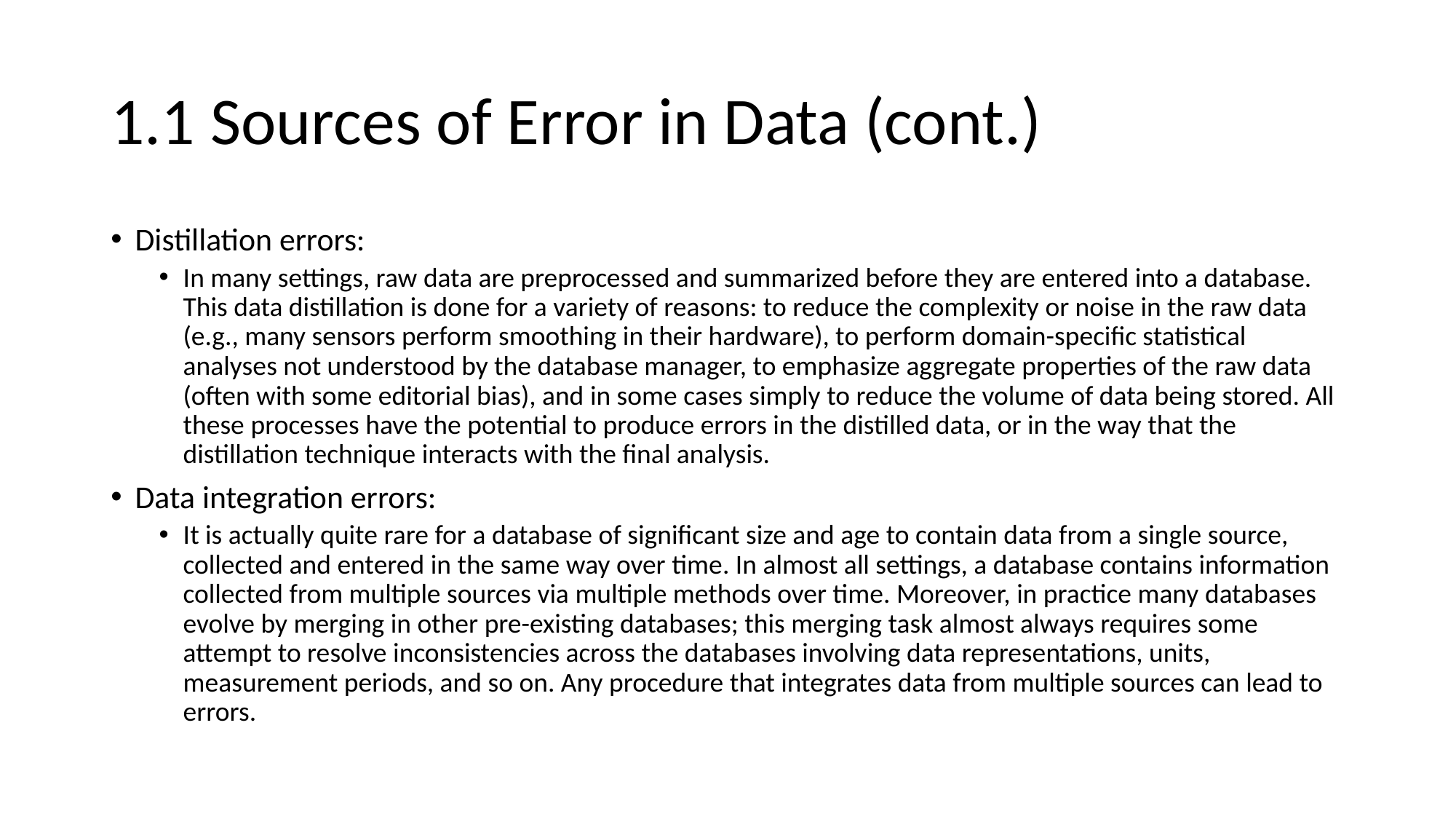

# 1.1 Sources of Error in Data (cont.)
Distillation errors:
In many settings, raw data are preprocessed and summarized before they are entered into a database. This data distillation is done for a variety of reasons: to reduce the complexity or noise in the raw data (e.g., many sensors perform smoothing in their hardware), to perform domain-specific statistical analyses not understood by the database manager, to emphasize aggregate properties of the raw data (often with some editorial bias), and in some cases simply to reduce the volume of data being stored. All these processes have the potential to produce errors in the distilled data, or in the way that the distillation technique interacts with the final analysis.
Data integration errors:
It is actually quite rare for a database of significant size and age to contain data from a single source, collected and entered in the same way over time. In almost all settings, a database contains information collected from multiple sources via multiple methods over time. Moreover, in practice many databases evolve by merging in other pre-existing databases; this merging task almost always requires some attempt to resolve inconsistencies across the databases involving data representations, units, measurement periods, and so on. Any procedure that integrates data from multiple sources can lead to errors.